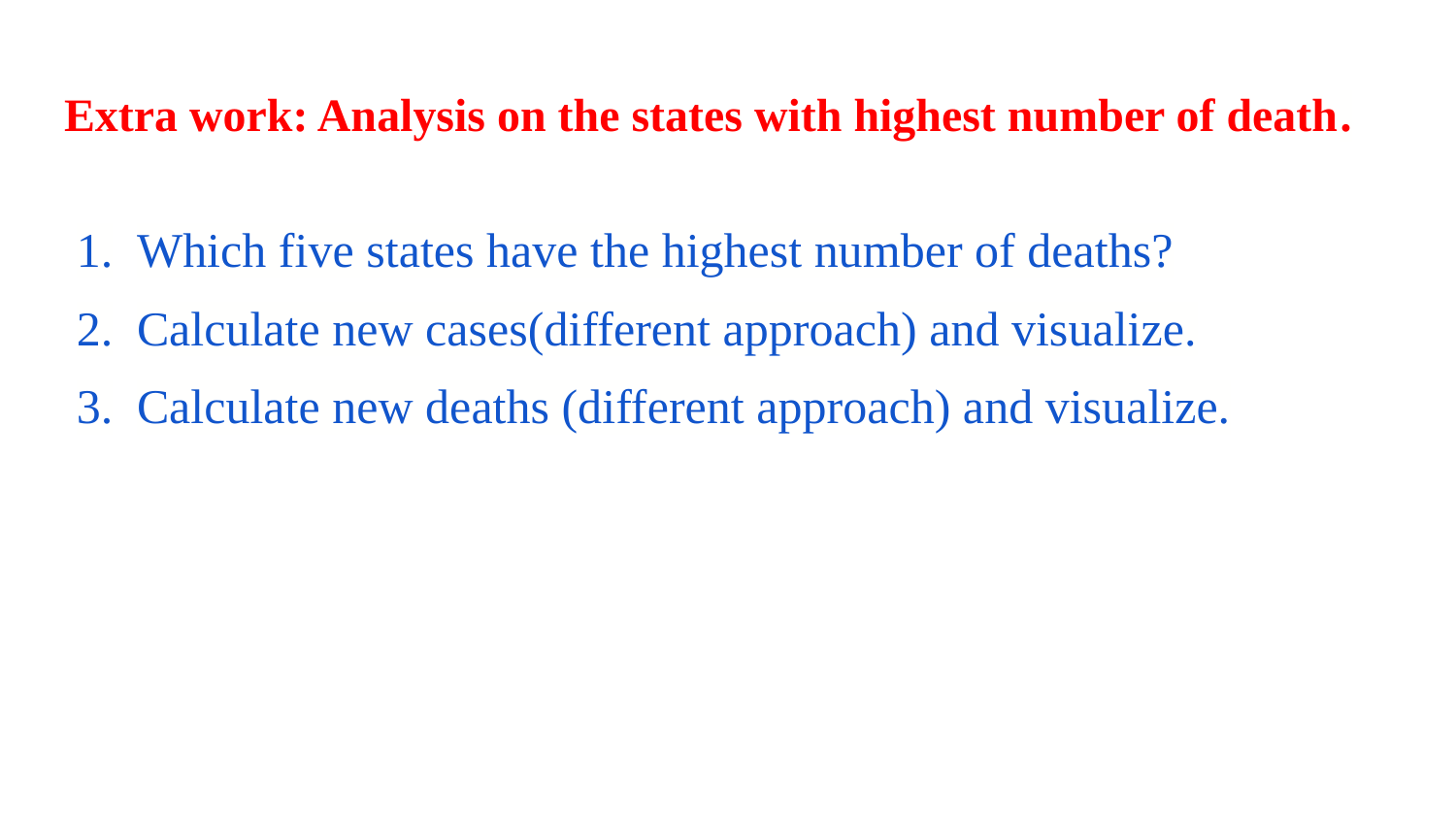

# Extra work: Analysis on the states with highest number of death.
Which five states have the highest number of deaths?
Calculate new cases(different approach) and visualize.
Calculate new deaths (different approach) and visualize.